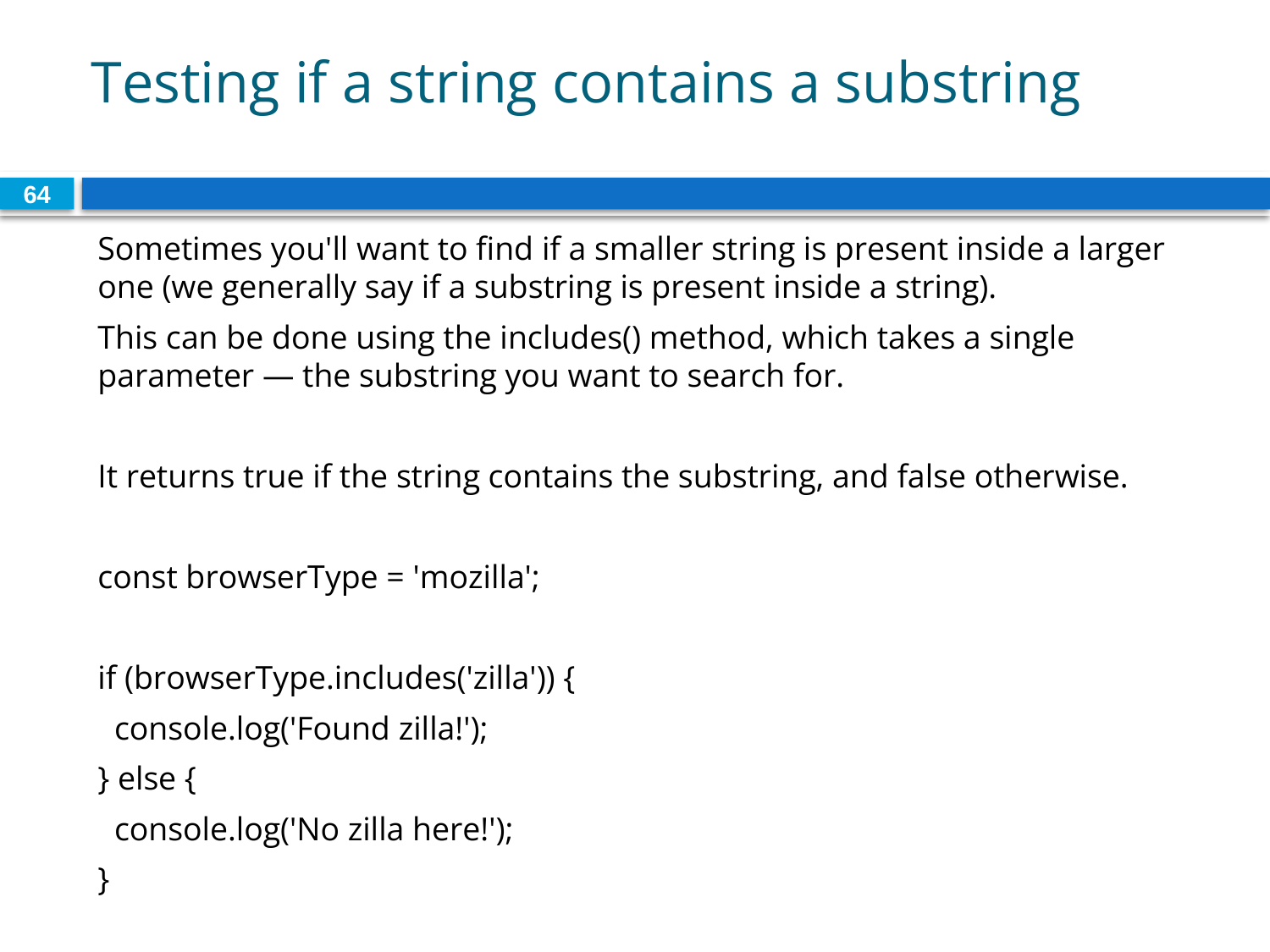

# Testing if a string contains a substring
64
Sometimes you'll want to find if a smaller string is present inside a larger one (we generally say if a substring is present inside a string).
This can be done using the includes() method, which takes a single parameter — the substring you want to search for.

It returns true if the string contains the substring, and false otherwise.

const browserType = 'mozilla';

if (browserType.includes('zilla')) {
  console.log('Found zilla!');
} else {
  console.log('No zilla here!');
}